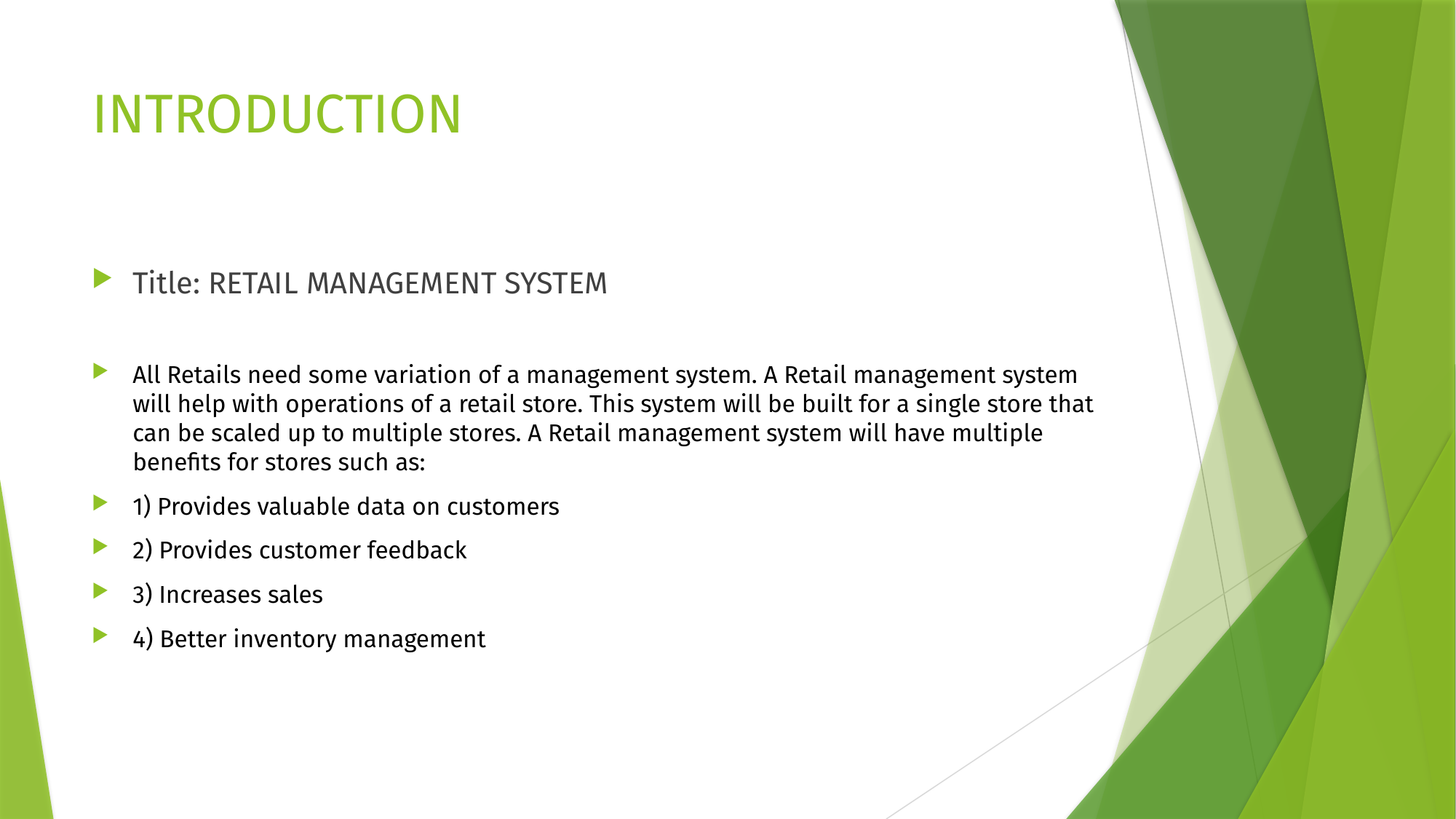

# INTRODUCTION
Title: RETAIL MANAGEMENT SYSTEM

All Retails need some variation of a management system. A Retail management system will help with operations of a retail store. This system will be built for a single store that can be scaled up to multiple stores. A Retail management system will have multiple benefits for stores such as:
1) Provides valuable data on customers
2) Provides customer feedback
3) Increases sales
4) Better inventory management